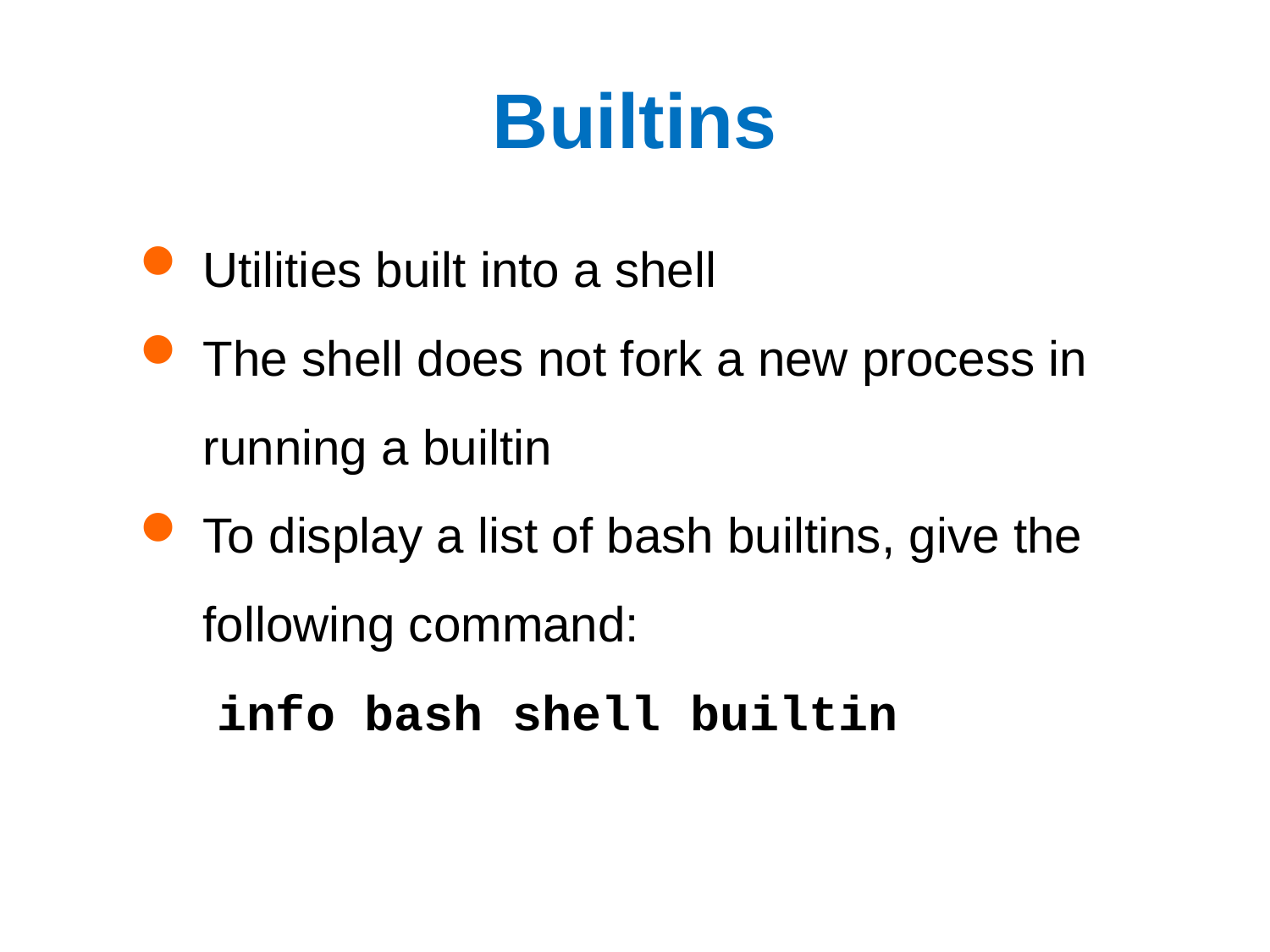

# Builtins
Utilities built into a shell
The shell does not fork a new process in running a builtin
To display a list of bash builtins, give the following command:
 info bash shell builtin